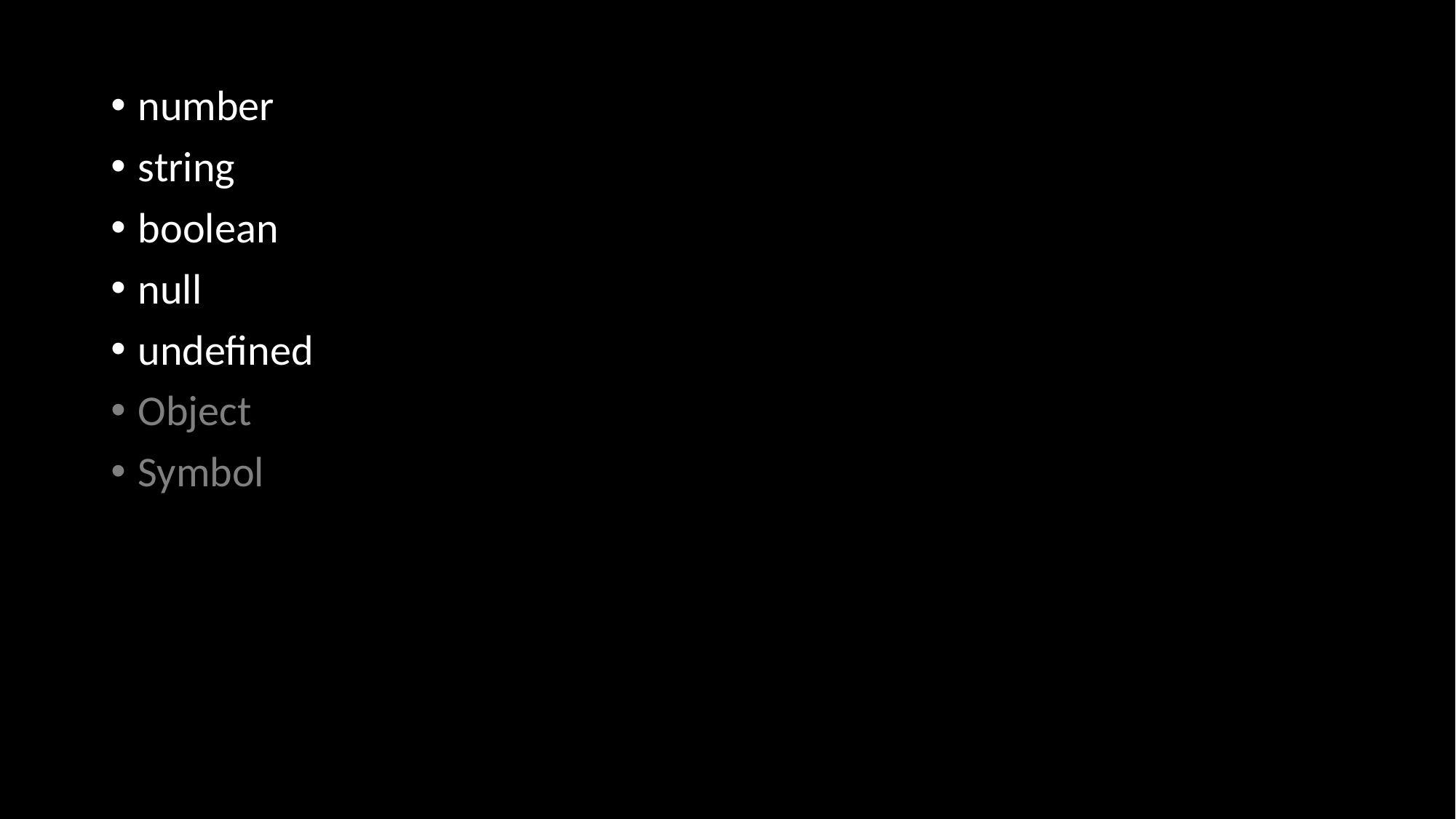

number
string
boolean
null
undefined
Object
Symbol